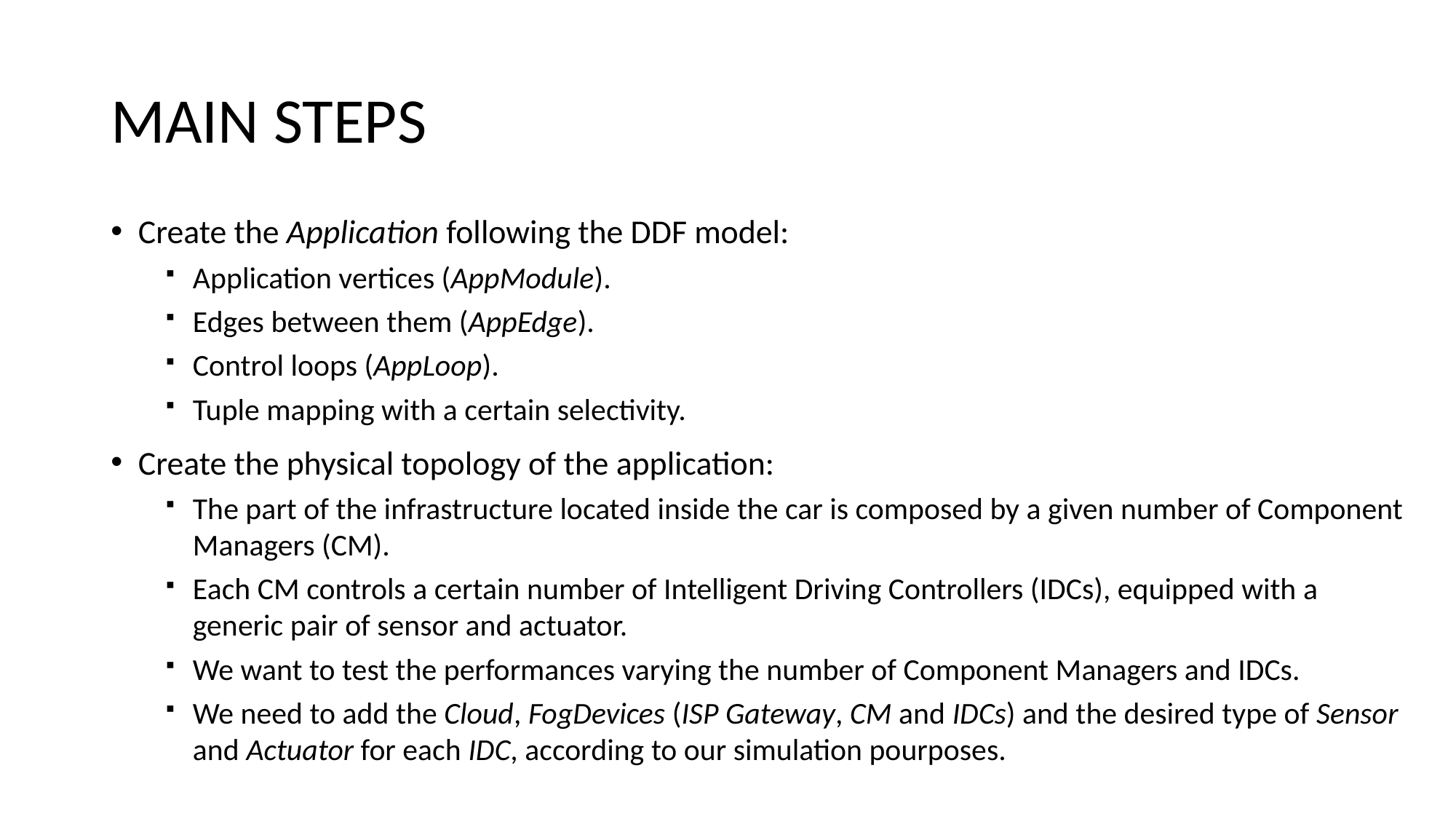

# MAIN STEPS
Create the Application following the DDF model:
Application vertices (AppModule).
Edges between them (AppEdge).
Control loops (AppLoop).
Tuple mapping with a certain selectivity.
Create the physical topology of the application:
The part of the infrastructure located inside the car is composed by a given number of Component Managers (CM).
Each CM controls a certain number of Intelligent Driving Controllers (IDCs), equipped with a generic pair of sensor and actuator.
We want to test the performances varying the number of Component Managers and IDCs.
We need to add the Cloud, FogDevices (ISP Gateway, CM and IDCs) and the desired type of Sensor and Actuator for each IDC, according to our simulation pourposes.